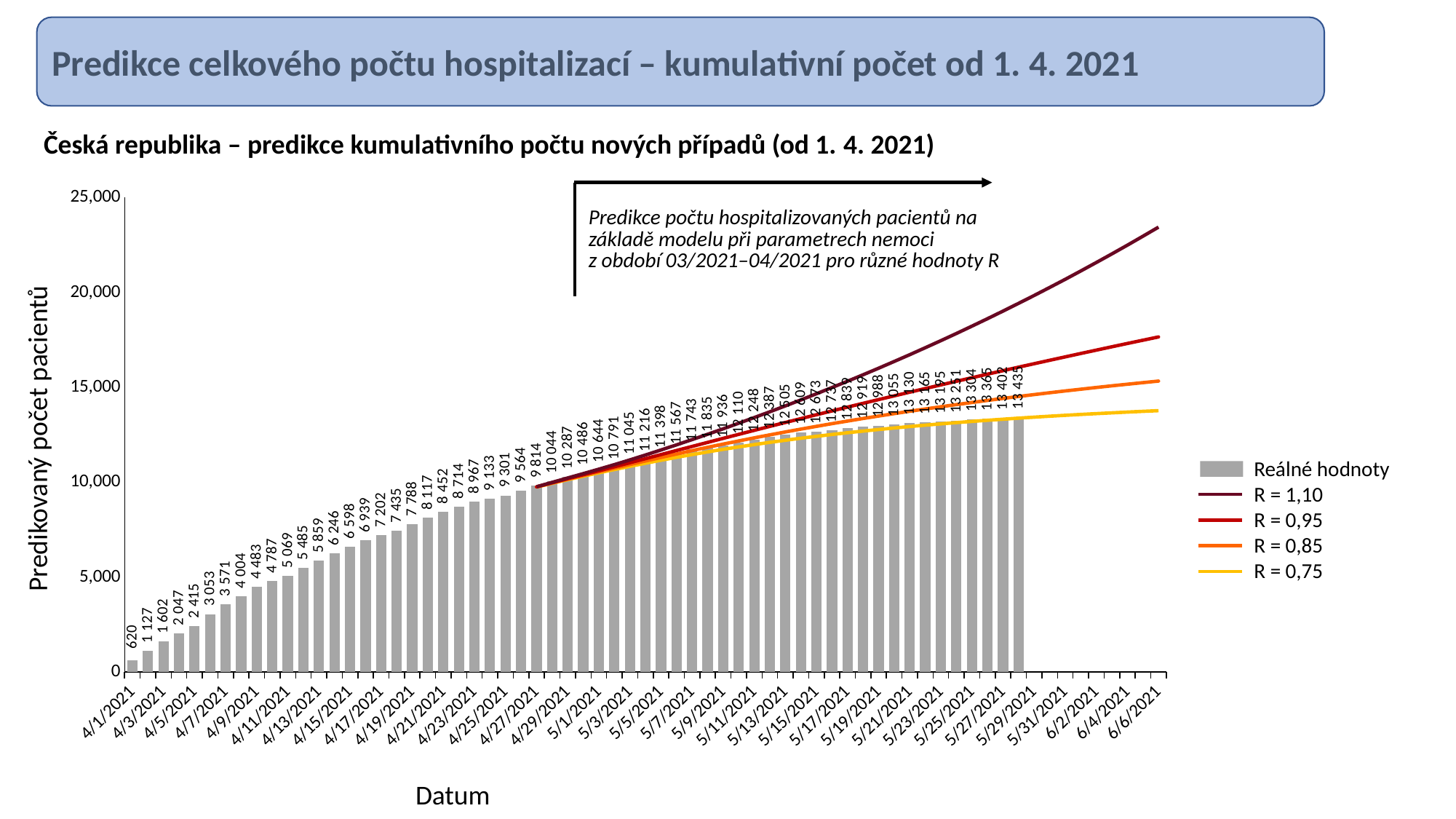

Predikce celkového počtu hospitalizací – kumulativní počet od 1. 4. 2021
Česká republika – predikce kumulativního počtu nových případů (od 1. 4. 2021)

### Chart

| Category |  |  |  |  |  |
|---|---|---|---|---|---|
| 44287 | 620.0 | None | None | None | None |
| 44288 | 1127.0 | None | None | None | None |
| 44289 | 1602.0 | None | None | None | None |
| 44290 | 2047.0 | None | None | None | None |
| 44291 | 2415.0 | None | None | None | None |
| 44292 | 3053.0 | None | None | None | None |
| 44293 | 3571.0 | None | None | None | None |
| 44294 | 4004.0 | None | None | None | None |
| 44295 | 4483.0 | None | None | None | None |
| 44296 | 4787.0 | None | None | None | None |
| 44297 | 5069.0 | None | None | None | None |
| 44298 | 5485.0 | None | None | None | None |
| 44299 | 5859.0 | None | None | None | None |
| 44300 | 6246.0 | None | None | None | None |
| 44301 | 6598.0 | None | None | None | None |
| 44302 | 6939.0 | None | None | None | None |
| 44303 | 7202.0 | None | None | None | None |
| 44304 | 7435.0 | None | None | None | None |
| 44305 | 7788.0 | None | None | None | None |
| 44306 | 8117.0 | None | None | None | None |
| 44307 | 8452.0 | None | None | None | None |
| 44308 | 8714.0 | None | None | None | None |
| 44309 | 8967.0 | None | None | None | None |
| 44310 | 9133.0 | None | None | None | None |
| 44311 | 9301.0 | None | None | None | None |
| 44312 | 9564.0 | None | None | None | None |
| 44313 | 9814.0 | 9747.290420332996 | 9752.375830434903 | 9757.422714702683 | 9765.012304021417 |
| 44314 | 10044.0 | 9945.879330016636 | 9959.880538234669 | 9973.835216618878 | 9994.829024946208 |
| 44315 | 10287.0 | 10136.96927479982 | 10162.440406902533 | 10187.861408184595 | 10226.083768268865 |
| 44316 | 10486.0 | 10321.271011540193 | 10359.977826740913 | 10398.631008535187 | 10456.710993667344 |
| 44317 | 10644.0 | 10499.227591096496 | 10553.479128639723 | 10607.904453038253 | 10690.169921287867 |
| 44318 | 10791.0 | 10672.361826317407 | 10744.950812267234 | 10818.374131206867 | 10930.504166512765 |
| 44319 | 11045.0 | 10841.01635469497 | 10935.061141885832 | 11031.203163154474 | 11179.827420813825 |
| 44320 | 11216.0 | 11004.372108585769 | 11123.186234822744 | 11246.022911828673 | 11438.360213308159 |
| 44321 | 11398.0 | 11162.592756734295 | 11308.754428656546 | 11461.458367466985 | 11703.414305543622 |
| 44322 | 11567.0 | 11315.358982025718 | 11491.07623457964 | 11676.435839802725 | 11973.562921247772 |
| 44323 | 11743.0 | 11462.26070735832 | 11669.585426091326 | 11890.496328232897 | 12248.794875447828 |
| 44324 | 11835.0 | 11602.611929833532 | 11843.750568993106 | 12103.499510821523 | 12530.067319343689 |
| 44325 | 11936.0 | 11736.691001444306 | 12013.780645942621 | 12315.58897949833 | 12817.808535609744 |
| 44326 | 12110.0 | 11864.831515174272 | 12179.797805330629 | 12526.674671335502 | 13111.709745080712 |
| 44327 | 12248.0 | 11987.16786070005 | 12341.616312038503 | 12736.396460236683 | 13411.08043241116 |
| 44328 | 12387.0 | 12103.973439783244 | 12499.230623222116 | 12944.486642449272 | 13715.539035818772 |
| 44329 | 12505.0 | 12215.421385545975 | 12652.774704882875 | 13150.995206775202 | 14025.521325274021 |
| 44330 | 12609.0 | 12321.640737117501 | 12802.267940680867 | 13356.002339666033 | 14341.507790228192 |
| 44331 | 12673.0 | 12422.763009317016 | 12947.691445031945 | 13559.505303505095 | 14663.684670266455 |
| 44332 | 12737.0 | 12519.152348440548 | 13089.249249874745 | 13761.523178095784 | 14991.908399112079 |
| 44333 | 12839.0 | 12611.032295176788 | 13227.088035688903 | 13961.951288031552 | 15326.008939375992 |
| 44334 | 12919.0 | 12698.582971470292 | 13361.24813762174 | 14160.749329532271 | 15665.96067966918 |
| 44335 | 12988.0 | 12782.062493254823 | 13491.799538614781 | 14358.009104689067 | 16012.107728322546 |
| 44336 | 13055.0 | 12861.644126121813 | 13618.914904228572 | 14553.75877663301 | 16364.780735989043 |
| 44337 | 13130.0 | 12937.518941915681 | 13742.632031733992 | 14748.020650869184 | 16724.05547304613 |
| 44338 | 13165.0 | 13009.859824834995 | 13863.059546034892 | 14940.755546602923 | 17089.900186285537 |
| 44339 | 13195.0 | 13078.818041385006 | 13980.26388685048 | 15131.971568654531 | 17462.279302343864 |
| 44340 | 13251.0 | 13144.611356007437 | 14094.376698363601 | 15321.684376189274 | 17841.345750811837 |
| 44341 | 13304.0 | 13207.42364801102 | 14205.49695562166 | 15509.90636860767 | 18227.320281541142 |
| 44342 | 13365.0 | 13267.349560939372 | 14313.675314472333 | 15696.720369742186 | 18620.433020141143 |
| 44343 | 13402.0 | 13324.55962834174 | 14419.009635521485 | 15882.089992019784 | 19020.748425649974 |
| 44344 | 13435.0 | 13379.178805342257 | 14521.585957113217 | 16066.014137307116 | 19428.31857948665 |
| 44345 | None | 13431.320116855248 | 14621.449670103451 | 16248.536172176777 | 19843.230664868737 |
| 44346 | None | 13481.130265939115 | 14718.71394393465 | 16429.591969566703 | 20265.65388147335 |
| 44347 | None | 13528.720535886605 | 14813.427092541686 | 16609.250835730512 | 20695.73699588963 |
| 44348 | None | 13574.193151044317 | 14905.700721219 | 16787.529800765406 | 21133.62644197951 |
| 44349 | None | 13617.685579381687 | 14995.581804604779 | 16964.435922830424 | 21579.468759872347 |
| 44350 | None | 13659.262873016603 | 15083.143292179004 | 17139.974677961778 | 22033.372238679665 |
| 44351 | None | 13699.05141996003 | 15168.461415232901 | 17314.151476638275 | 22495.477034955846 |
| 44352 | None | 13737.110571210469 | 15251.574622690627 | 17487.008957982936 | 22965.929919538772 |
| 44353 | None | 13773.561810976462 | 15332.551503239934 | 17658.521057176855 | 23444.879893062403 |
|  | None | None | None | None | None |
|  | None | None | None | None | None |
|  | None | None | None | None | None |
|  | None | None | None | None | None |
|  | None | None | None | None | None |
|  | None | None | None | None | None |
|  | None | None | None | None | None |
|  | None | None | None | None | None |
|  | None | None | None | None | None |
|  | None | None | None | None | None |
|  | None | None | None | None | None |
|  | None | None | None | None | None |
|  | None | None | None | None | None |
|  | None | None | None | None | None |
|  | None | None | None | None | None |
|  | None | None | None | None | None |
|  | None | None | None | None | None |
|  | None | None | None | None | None |
|  | None | None | None | None | None |
|  | None | None | None | None | None |
|  | None | None | None | None | None |
|  | None | None | None | None | None |
|  | None | None | None | None | None |
|  | None | None | None | None | None |
|  | None | None | None | None | None |
|  | None | None | None | None | None |
|  | None | None | None | None | None |
|  | None | None | None | None | None |
|  | None | None | None | None | None |
|  | None | None | None | None | None |
|  | None | None | None | None | None |
|  | None | None | None | None | None |
|  | None | None | None | None | None |
|  | None | None | None | None | None |
|  | None | None | None | None | None |
|  | None | None | None | None | None |
|  | None | None | None | None | None |
|  | None | None | None | None | None |
|  | None | None | None | None | None |
|  | None | None | None | None | None |
|  | None | None | None | None | None |
|  | None | None | None | None | None |
|  | None | None | None | None | None |
|  | None | None | None | None | None |
|  | None | None | None | None | None |
|  | None | None | None | None | None |
|  | None | None | None | None | None |
|  | None | None | None | None | None |
|  | None | None | None | None | None |
|  | None | None | None | None | None |
|  | None | None | None | None | None |
|  | None | None | None | None | None |
|  | None | None | None | None | None |
|  | None | None | None | None | None |
|  | None | None | None | None | None |
|  | None | None | None | None | None |
|  | None | None | None | None | None |
|  | None | None | None | None | None |
|  | None | None | None | None | None |
|  | None | None | None | None | None |
|  | None | None | None | None | None |
|  | None | None | None | None | None |
|  | None | None | None | None | None |
|  | None | None | None | None | None |
|  | None | None | None | None | None |
|  | None | None | None | None | None |
|  | None | None | None | None | None |
|  | None | None | None | None | None |
|  | None | None | None | None | None |
|  | None | None | None | None | None |
|  | None | None | None | None | None |
|  | None | None | None | None | None |
|  | None | None | None | None | None |
|  | None | None | None | None | None |
|  | None | None | None | None | None |
|  | None | None | None | None | None |
|  | None | None | None | None | None |
|  | None | None | None | None | None |
|  | None | None | None | None | None |
|  | None | None | None | None | None |
|  | None | None | None | None | None |
|  | None | None | None | None | None |
|  | None | None | None | None | None |
|  | None | None | None | None | None |
|  | None | None | None | None | None |
|  | None | None | None | None | None |
|  | None | None | None | None | None |
|  | None | None | None | None | None |
|  | None | None | None | None | None |
|  | None | None | None | None | None |
|  | None | None | None | None | None |
|  | None | None | None | None | None |
|  | None | None | None | None | None |
|  | None | None | None | None | None |
|  | None | None | None | None | None |
|  | None | None | None | None | None |
|  | None | None | None | None | None |
|  | None | None | None | None | None |
|  | None | None | None | None | None |
|  | None | None | None | None | None |
|  | None | None | None | None | None |
|  | None | None | None | None | None |
|  | None | None | None | None | None |
|  | None | None | None | None | None |
|  | None | None | None | None | None |
|  | None | None | None | None | None |
|  | None | None | None | None | None |
|  | None | None | None | None | None |
|  | None | None | None | None | None |
|  | None | None | None | None | None |
|  | None | None | None | None | None |
|  | None | None | None | None | None |
|  | None | None | None | None | None |
|  | None | None | None | None | None |
| Predikce počtu hospitalizovaných pacientů na základě modelu při parametrech nemoci z období 03/2021–04/2021 pro různé hodnoty R |
| --- |
Predikovaný počet pacientů
Reálné hodnoty
R = 1,10
R = 0,95
R = 0,85
R = 0,75

Datum